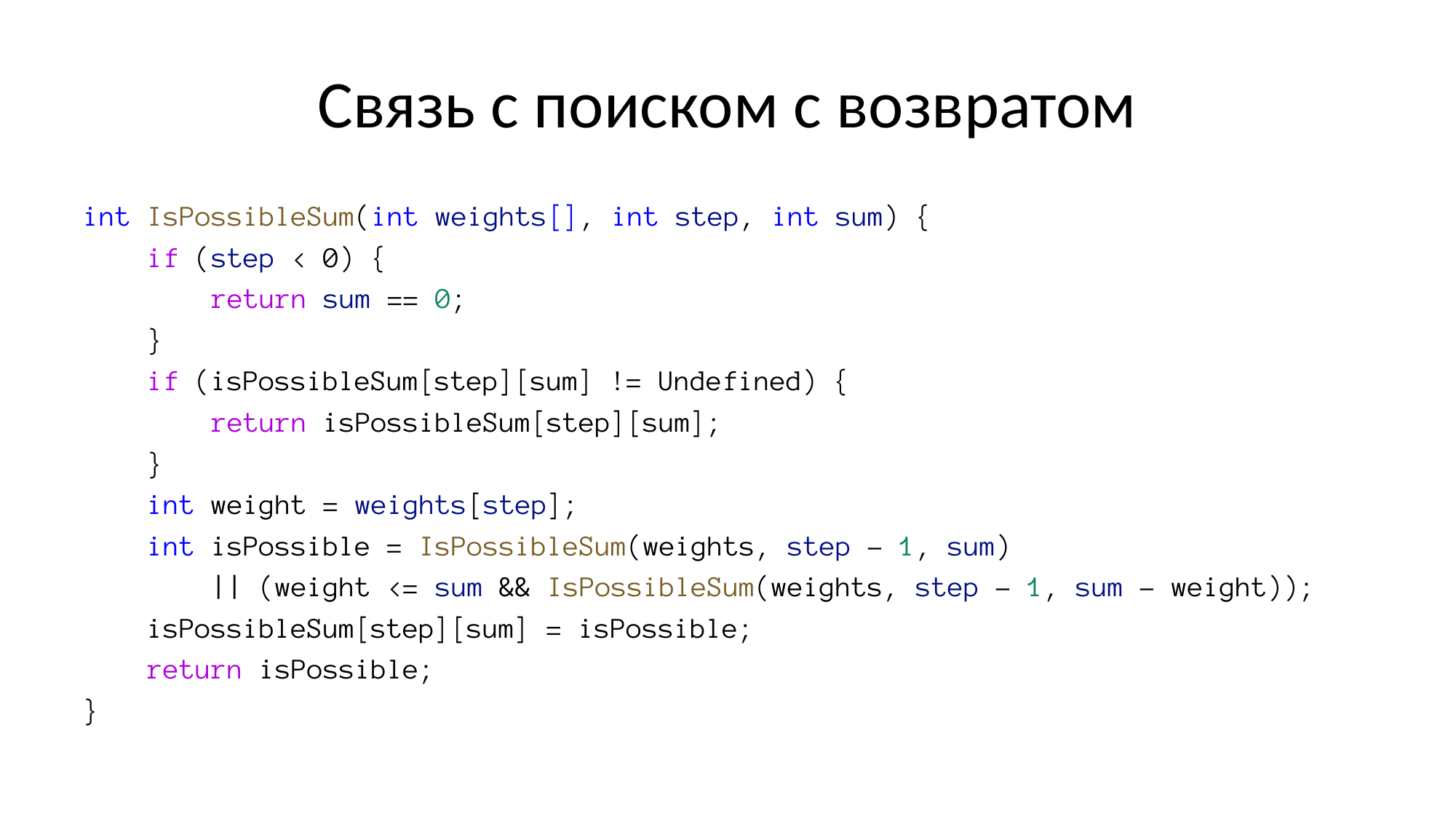

# Связь с поиском с возвратом
int IsPossibleSum(int weights[], int step, int sum) {
    if (step < 0) {
        return sum == 0;
    }
    if (isPossibleSum[step][sum] != Undefined) {
        return isPossibleSum[step][sum];
    }
    int weight = weights[step];
    int isPossible = IsPossibleSum(weights, step - 1, sum)
        || (weight <= sum && IsPossibleSum(weights, step - 1, sum - weight));
    isPossibleSum[step][sum] = isPossible;
    return isPossible;
}